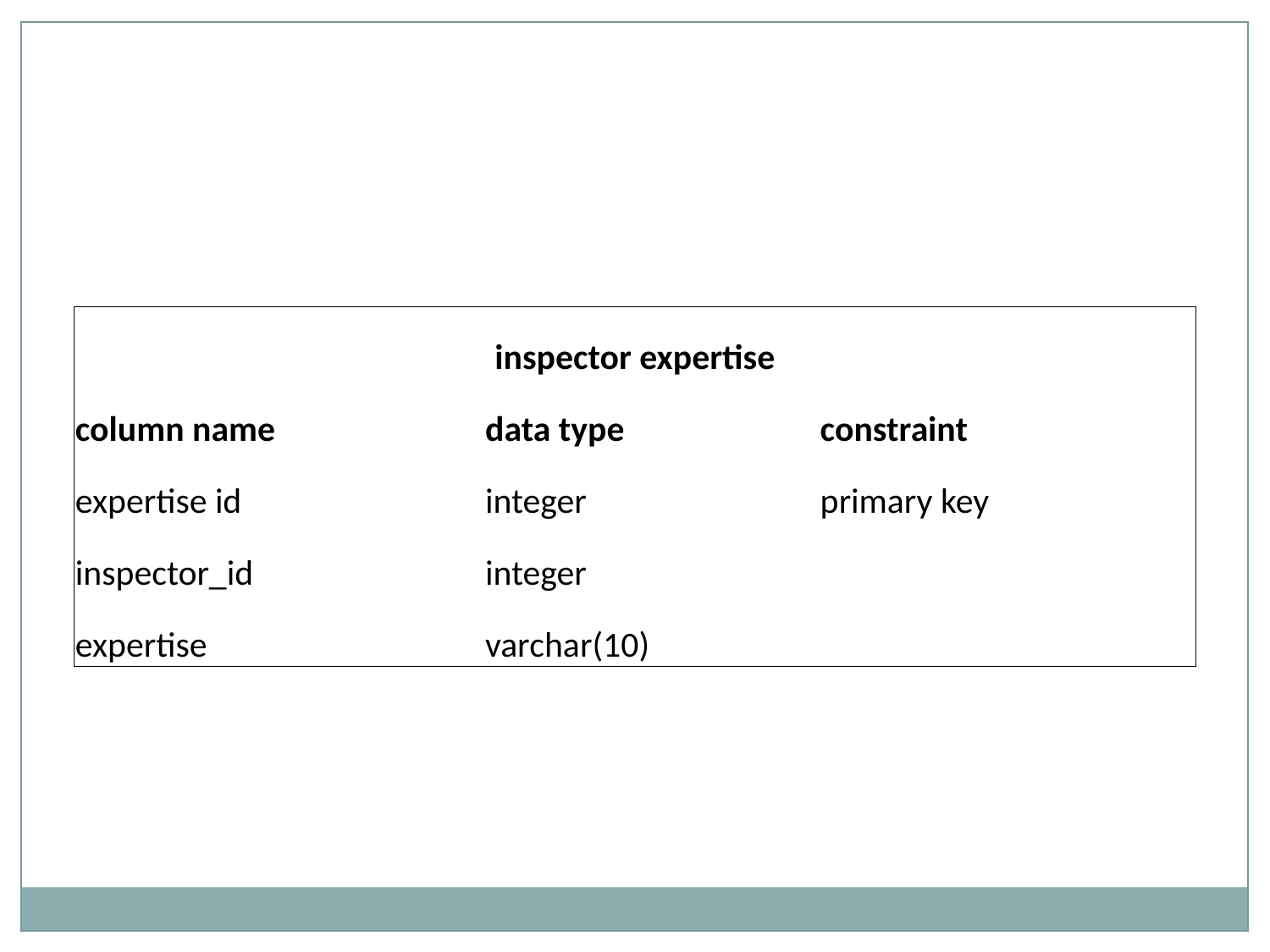

| inspector expertise |  |  |
| --- | --- | --- |
| column name | data type | constraint |
| expertise id | integer | primary key |
| inspector\_id | integer |  |
| expertise | varchar(10) |  |